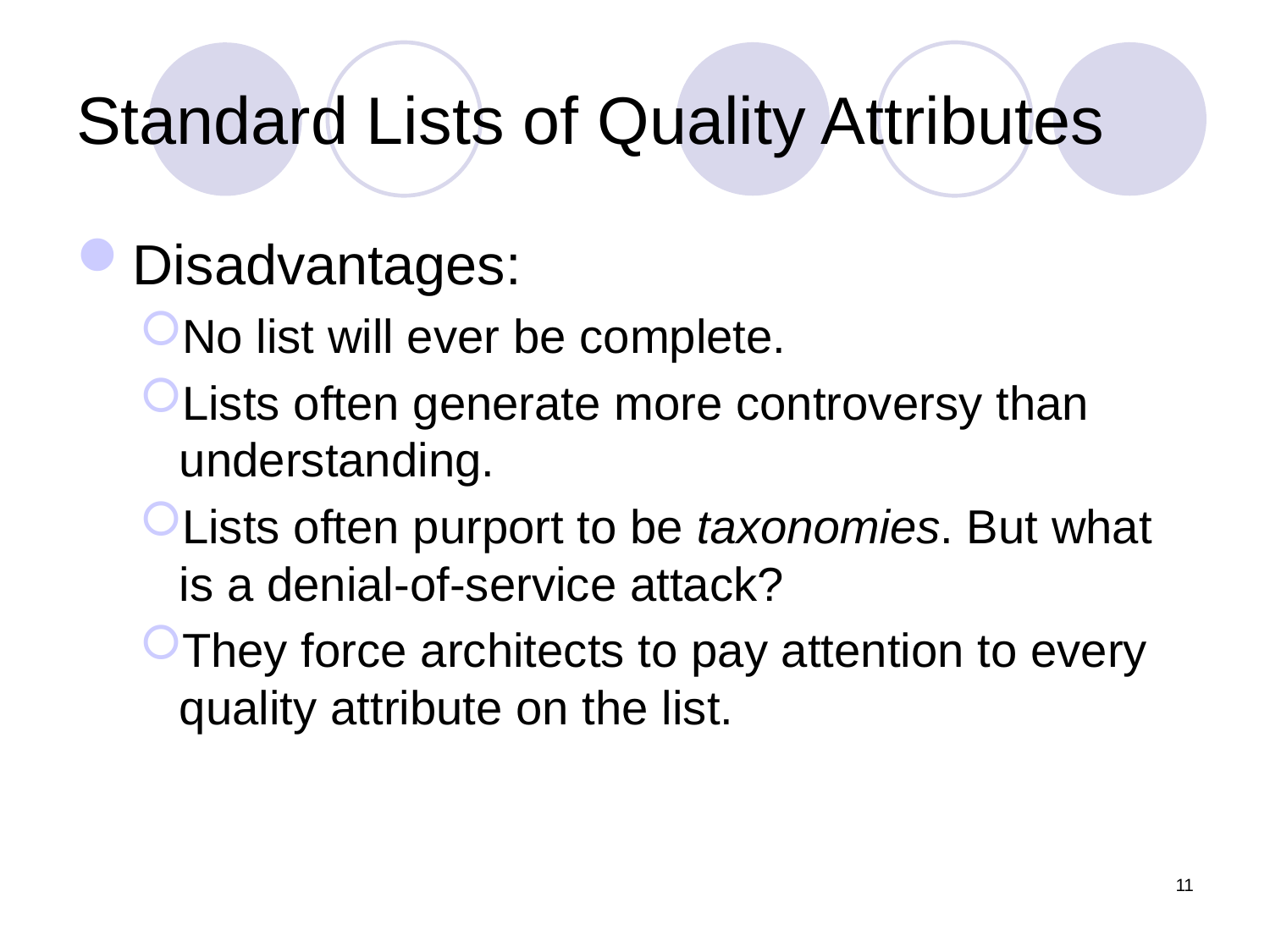

# Standard Lists of Quality Attributes
Disadvantages:
No list will ever be complete.
Lists often generate more controversy than understanding.
Lists often purport to be taxonomies. But what is a denial-of-service attack?
They force architects to pay attention to every quality attribute on the list.
11